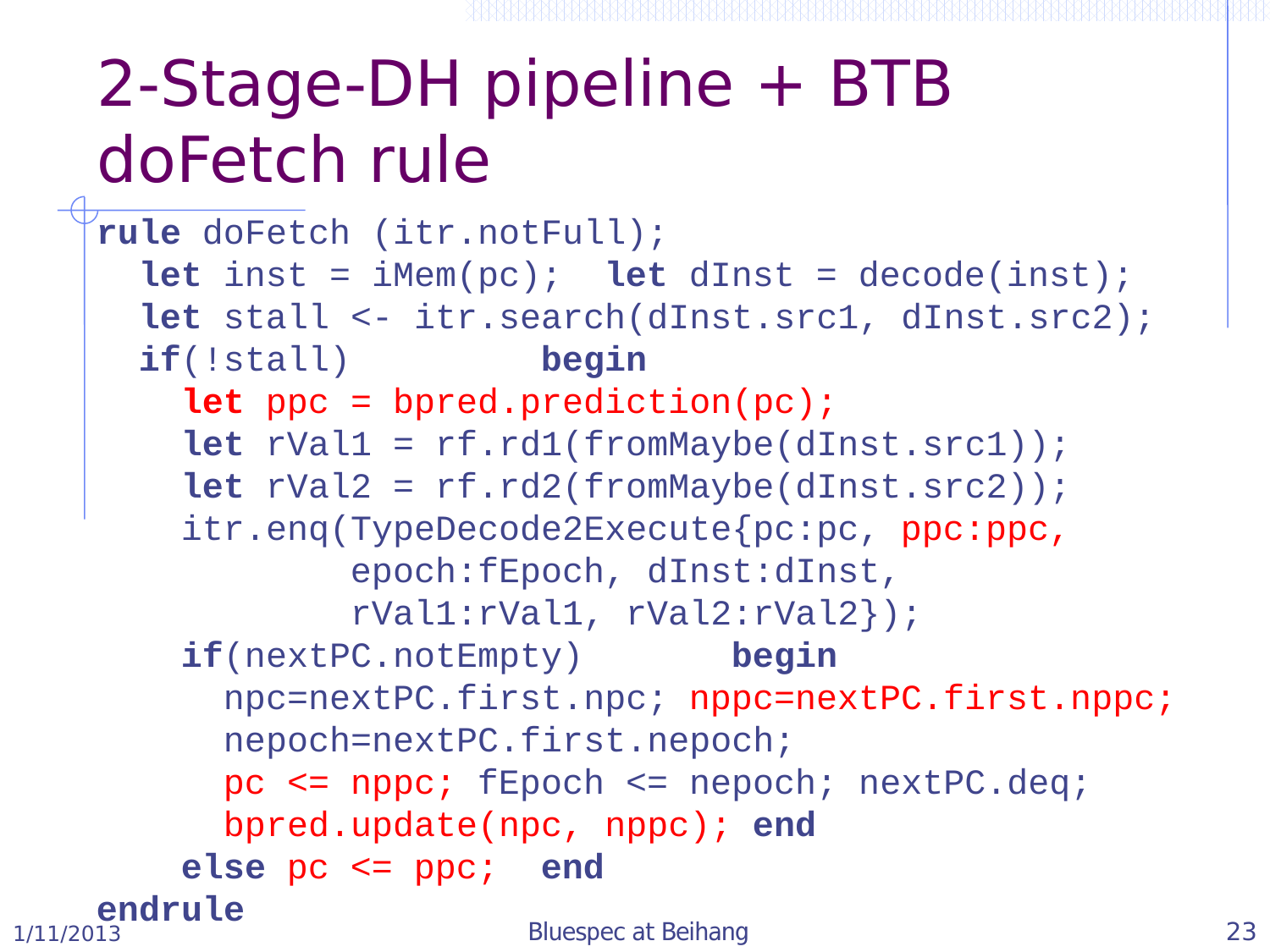

2-Stage-DH pipeline + BTB
doFetch rule
  rule doFetch (itr.notFull);
    let inst = iMem(pc);  let dInst = decode(inst);
    let stall <- itr.search(dInst.src1, dInst.src2);
    if(!stall)         begin
      let ppc = bpred.prediction(pc);
      let rVal1 = rf.rd1(fromMaybe(dInst.src1));
      let rVal2 = rf.rd2(fromMaybe(dInst.src2));
      itr.enq(TypeDecode2Execute{pc:pc, ppc:ppc,
              epoch:fEpoch, dInst:dInst,
              rVal1:rVal1, rVal2:rVal2});
      if(nextPC.notEmpty)       begin
        npc=nextPC.first.npc; nppc=nextPC.first.nppc;
        nepoch=nextPC.first.nepoch;
        pc <= nppc; fEpoch <= nepoch; nextPC.deq;
        bpred.update(npc, nppc); end
      else pc <= ppc;  end
  endrule

1/11/2013
Bluespec at Beihang
23